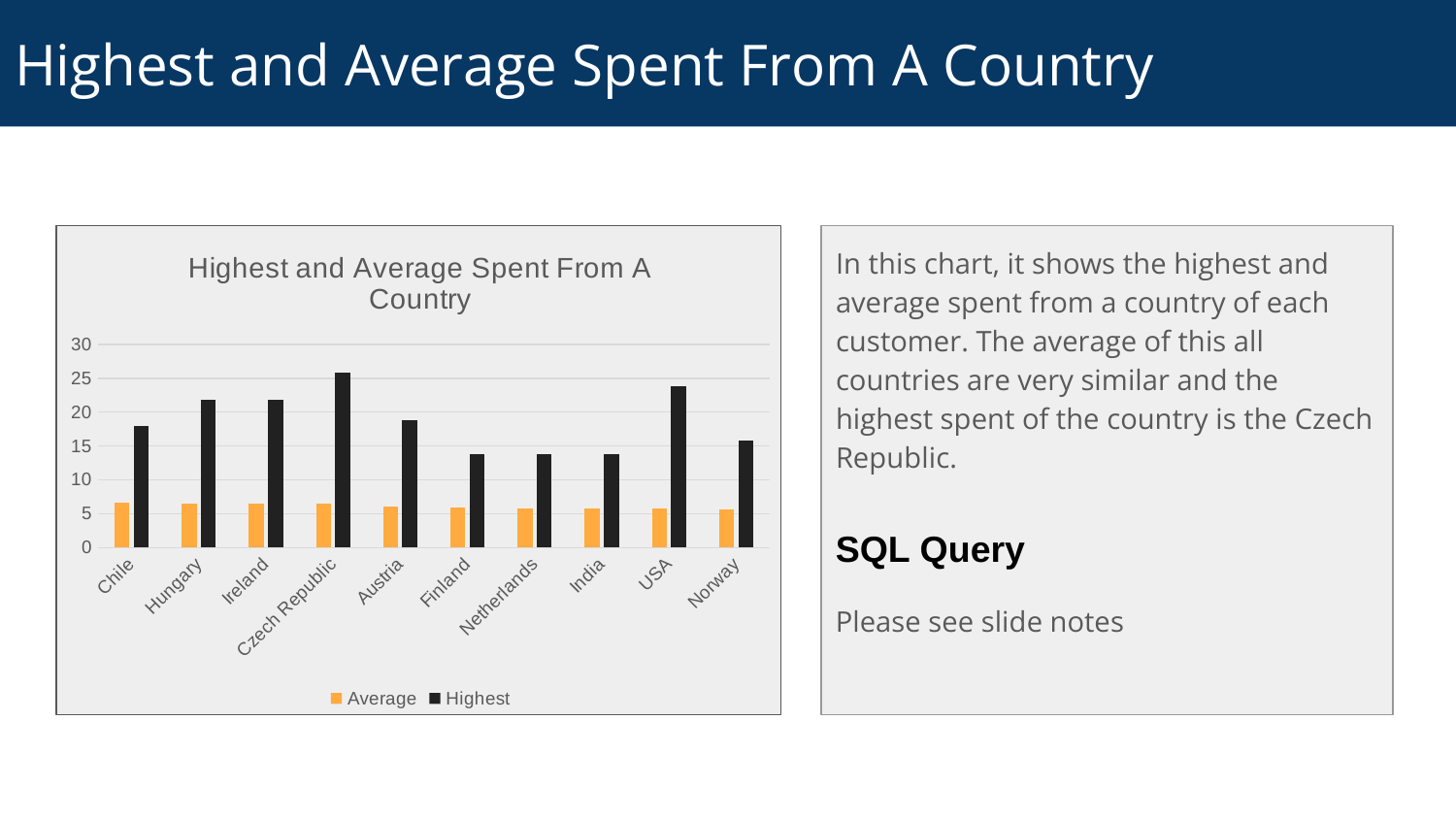

# Highest and Average Spent From A Country

### Chart: Highest and Average Spent From A Country

| Category | Average | Highest |
|---|---|---|
| Chile | 6.66 | 17.91 |
| Hungary | 6.51714285714286 | 21.86 |
| Ireland | 6.51714285714286 | 21.86 |
| Czech Republic | 6.44571428571429 | 25.86 |
| Austria | 6.08857142857143 | 18.86 |
| Finland | 5.94571428571429 | 13.86 |
| Netherlands | 5.80285714285714 | 13.86 |
| India | 5.78923076923077 | 13.86 |
| USA | 5.74791208791209 | 23.86 |
| Norway | 5.66 | 15.86 |
In this chart, it shows the highest and average spent from a country of each customer. The average of this all countries are very similar and the highest spent of the country is the Czech Republic.
SQL Query
Please see slide notes